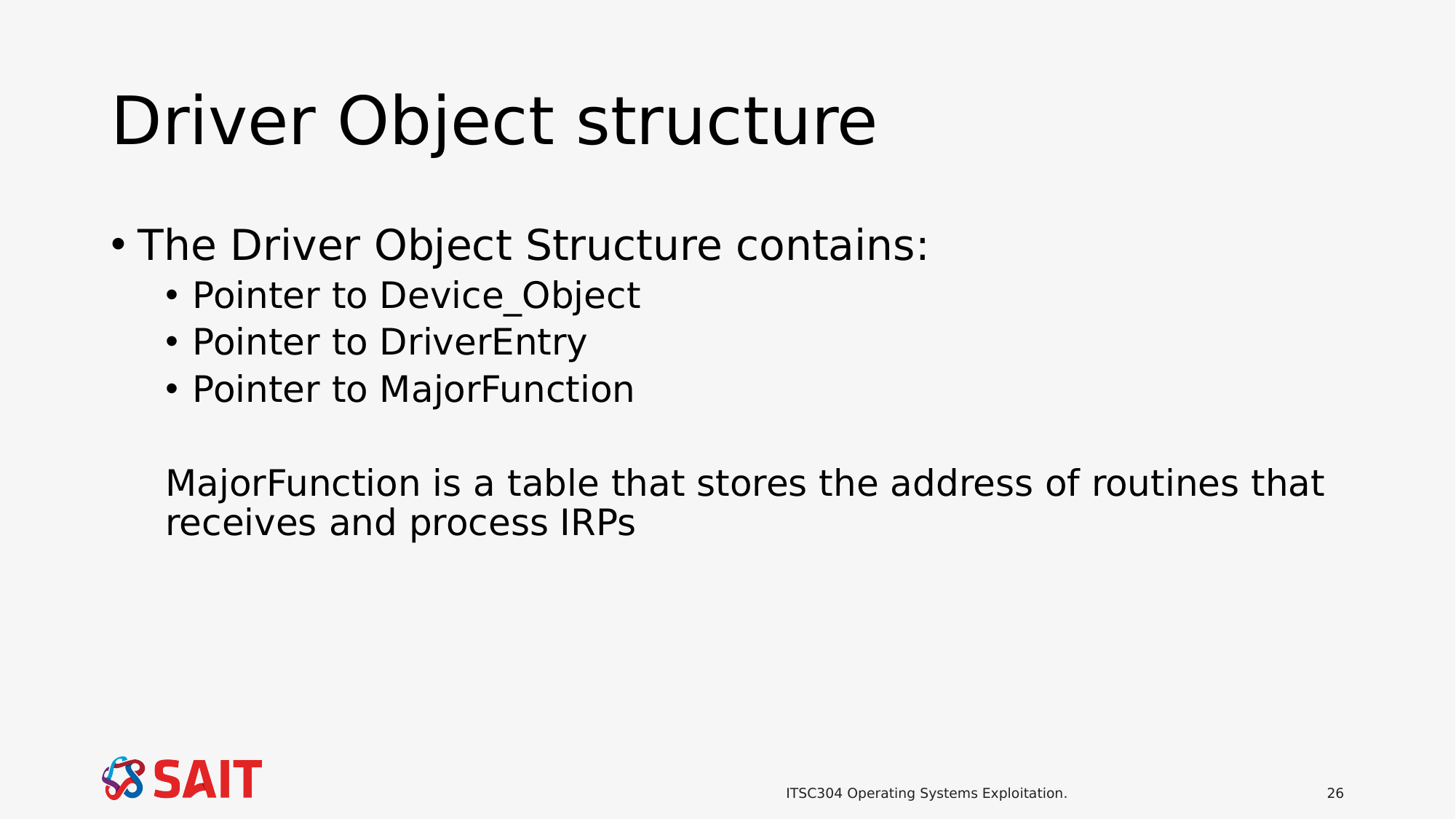

# Driver Object structure
The Driver Object Structure contains:
Pointer to Device_Object
Pointer to DriverEntry
Pointer to MajorFunction

MajorFunction is a table that stores the address of routines that receives and process IRPs
ITSC304 Operating Systems Exploitation.
26